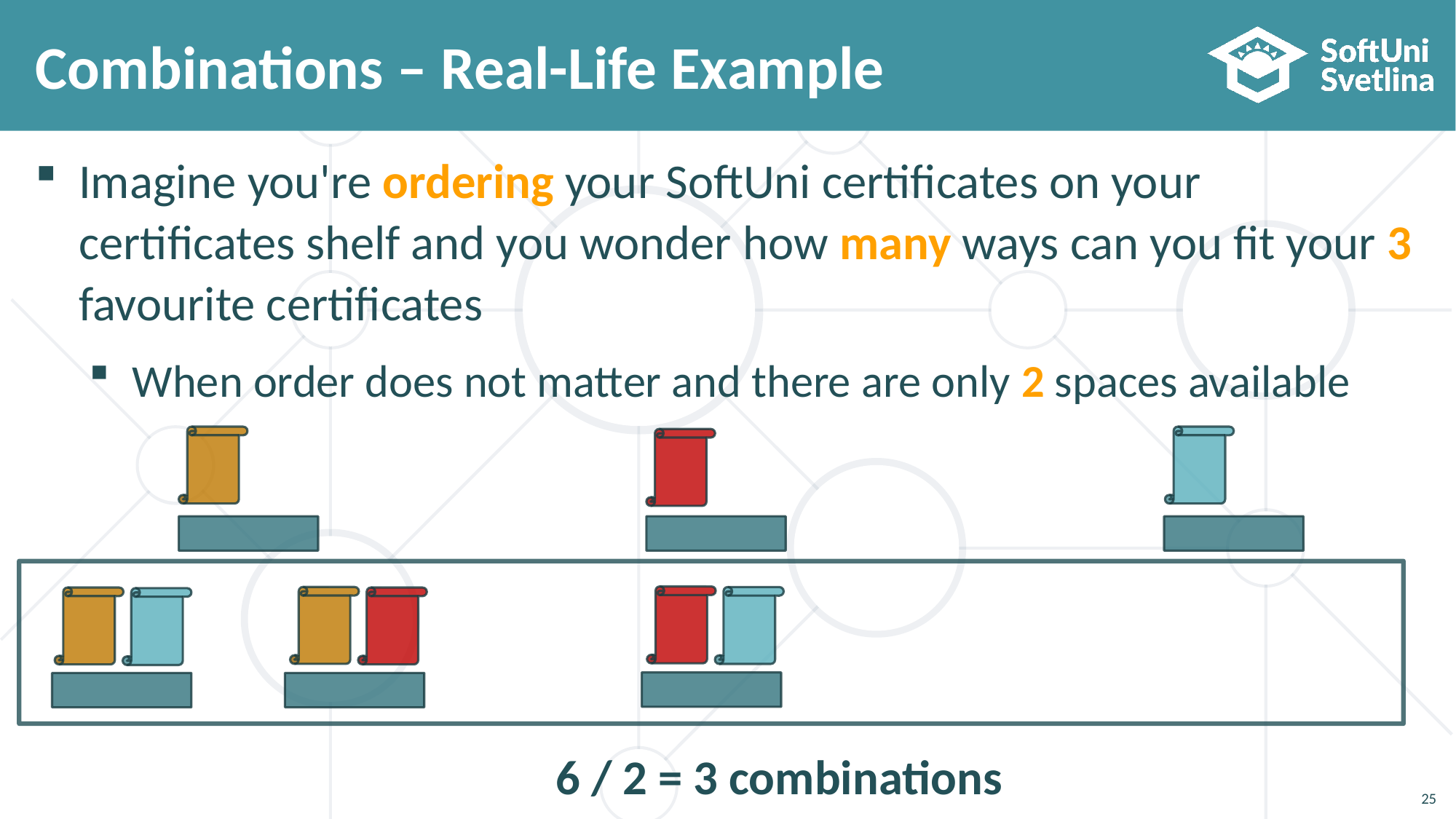

# Combinations – Real-Life Example
Imagine you're ordering your SoftUni certificates on your certificates shelf and you wonder how many ways can you fit your 3 favourite certificates
When order does not matter and there are only 2 spaces available

6 / 2 = 3 combinations
25